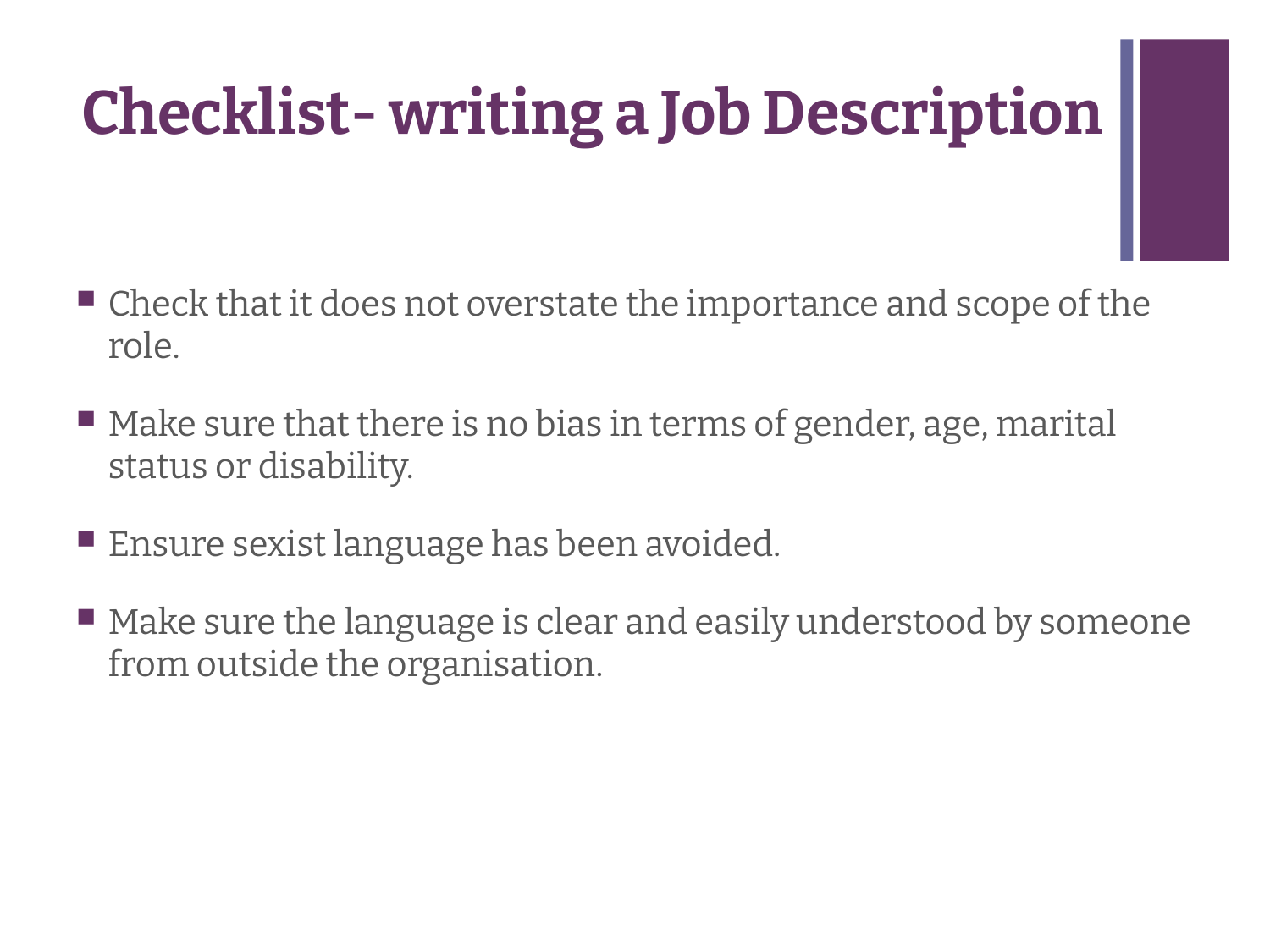

# Checklist- writing a Job Description
Check that it does not overstate the importance and scope of the role.
Make sure that there is no bias in terms of gender, age, marital status or disability.
Ensure sexist language has been avoided.
Make sure the language is clear and easily understood by someone from outside the organisation.